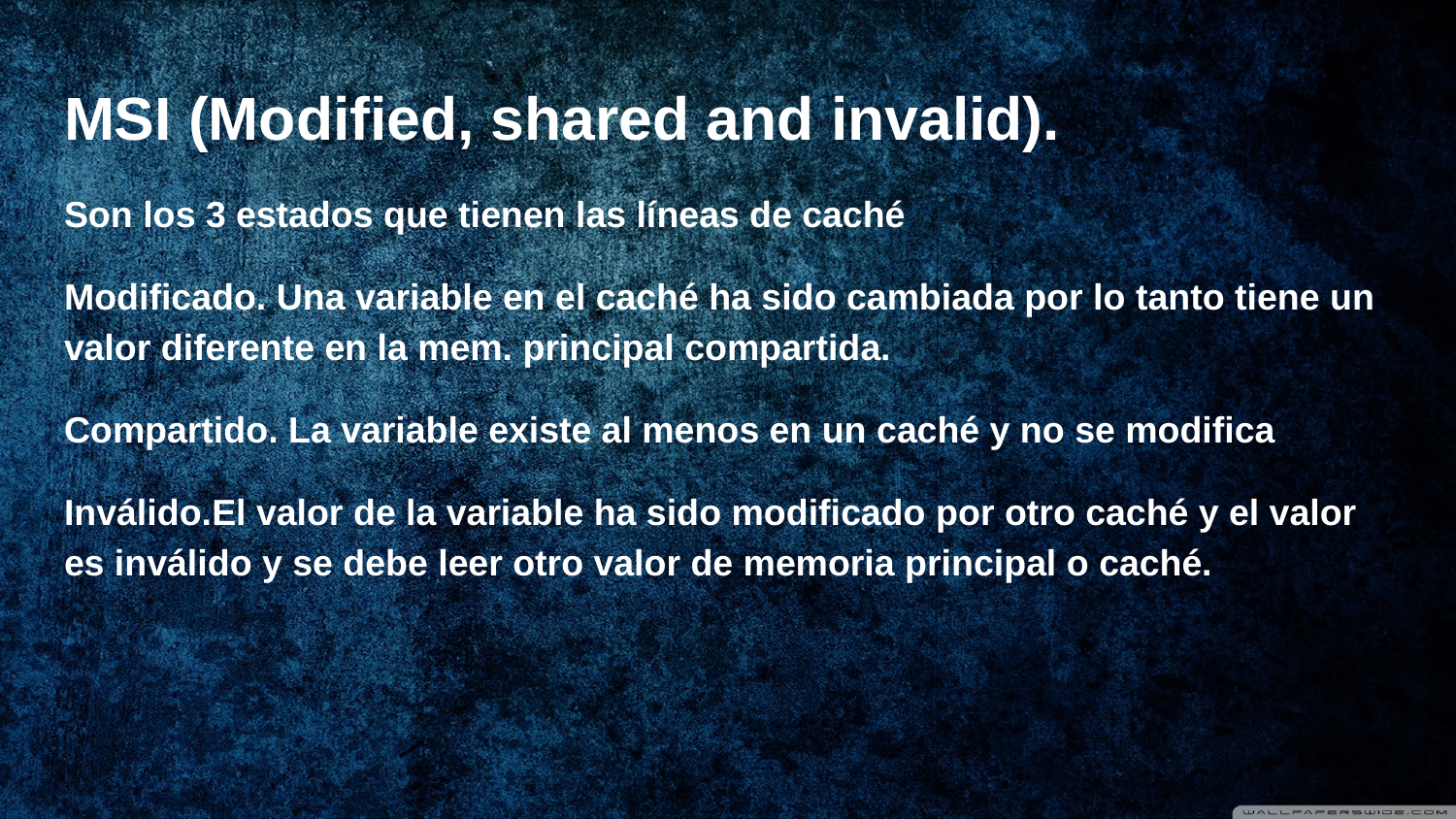

MSI (Modified, shared and invalid).
Son los 3 estados que tienen las líneas de caché
Modificado. Una variable en el caché ha sido cambiada por lo tanto tiene un valor diferente en la mem. principal compartida.
Compartido. La variable existe al menos en un caché y no se modifica
Inválido.El valor de la variable ha sido modificado por otro caché y el valor es inválido y se debe leer otro valor de memoria principal o caché.